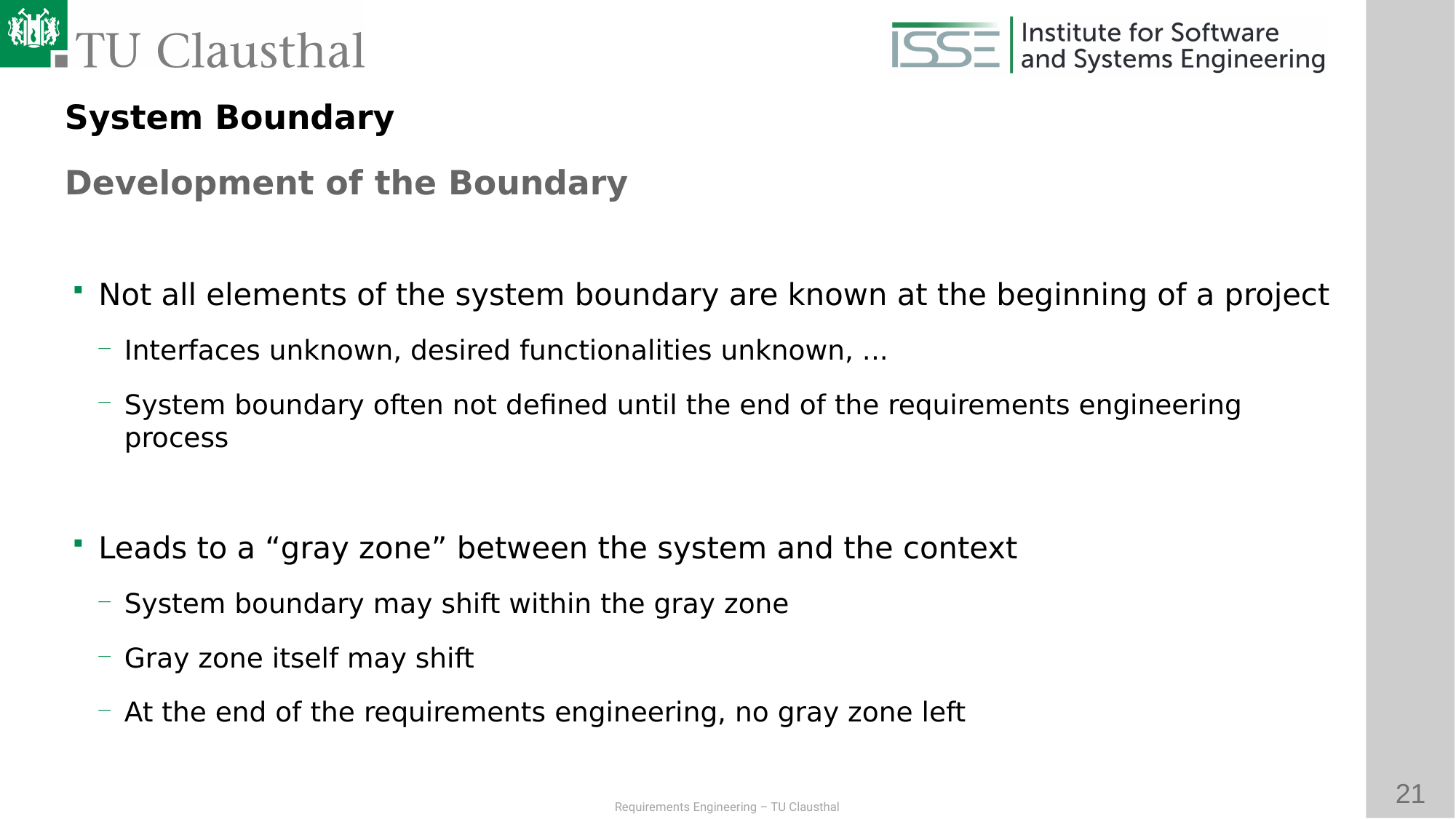

System Boundary
Development of the Boundary

# Not all elements of the system boundary are known at the beginning of a project
Interfaces unknown, desired functionalities unknown, ...
System boundary often not defined until the end of the requirements engineering process

Leads to a “gray zone” between the system and the context
System boundary may shift within the gray zone
Gray zone itself may shift
At the end of the requirements engineering, no gray zone left